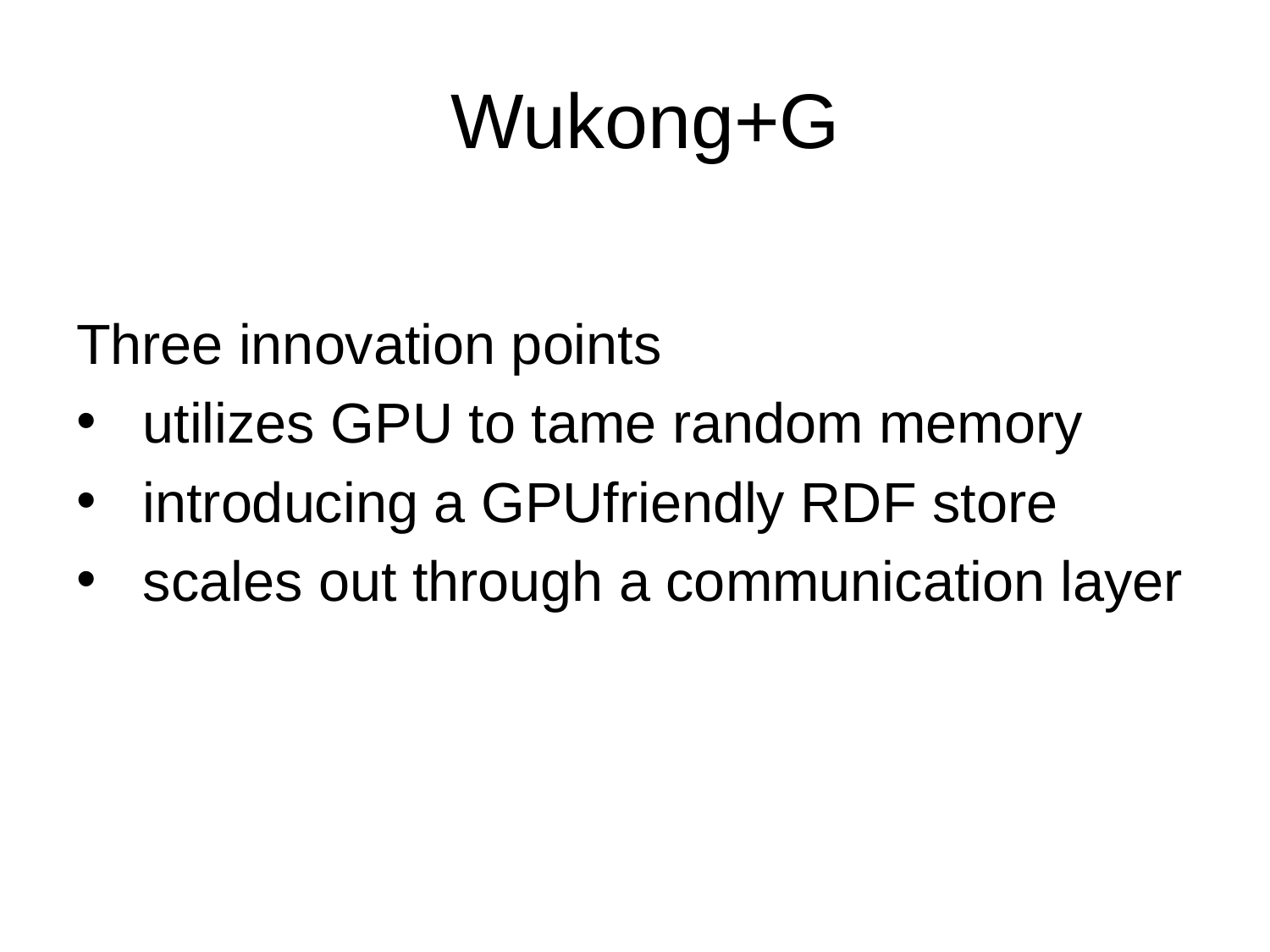

# Wukong+G

Three innovation points
   utilizes GPU to tame random memory
   introducing a GPUfriendly RDF store
   scales out through a communication layer